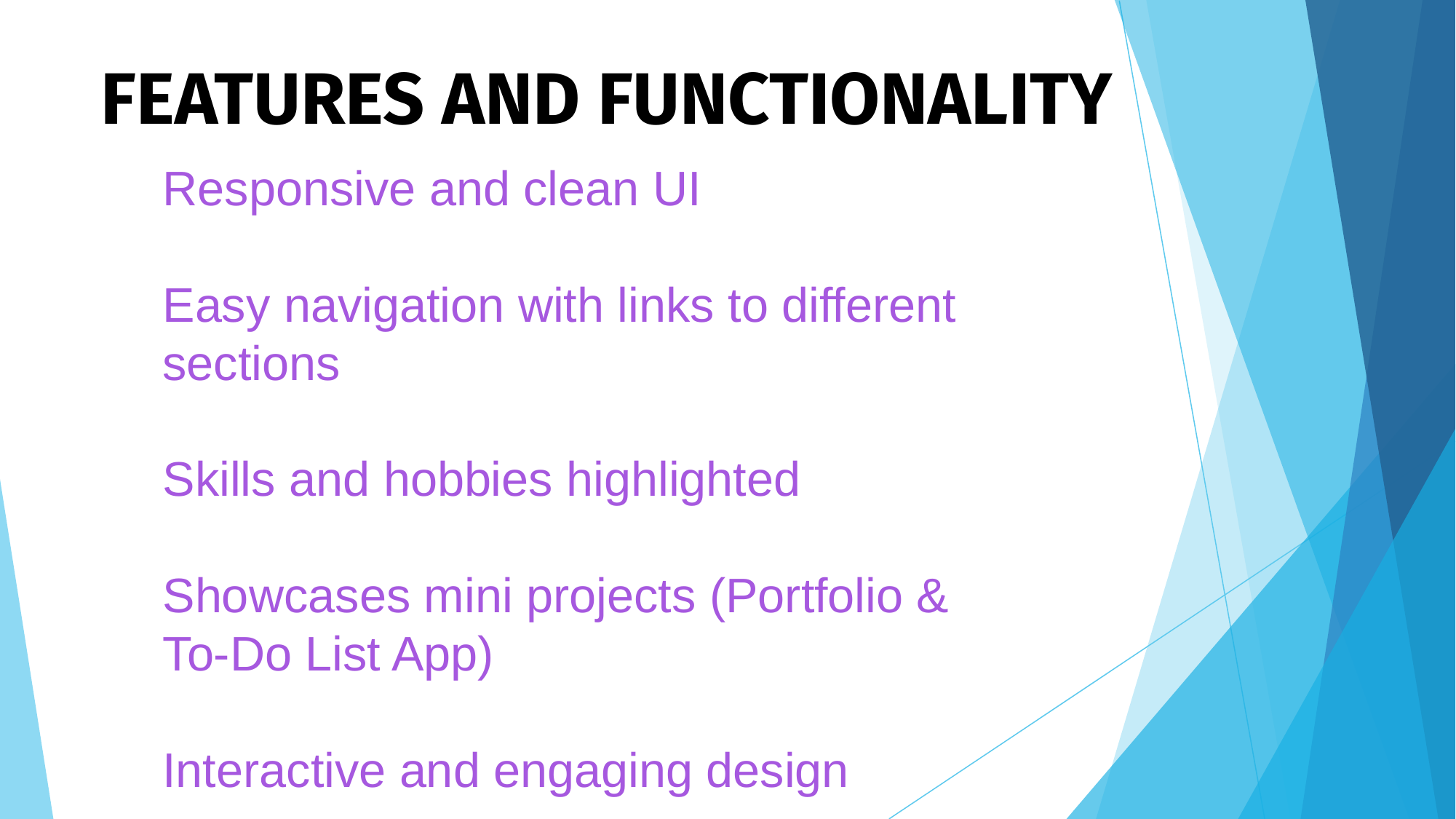

# FEATURES AND FUNCTIONALITY
Responsive and clean UI

Easy navigation with links to different sections

Skills and hobbies highlighted

Showcases mini projects (Portfolio & To-Do List App)

Interactive and engaging design